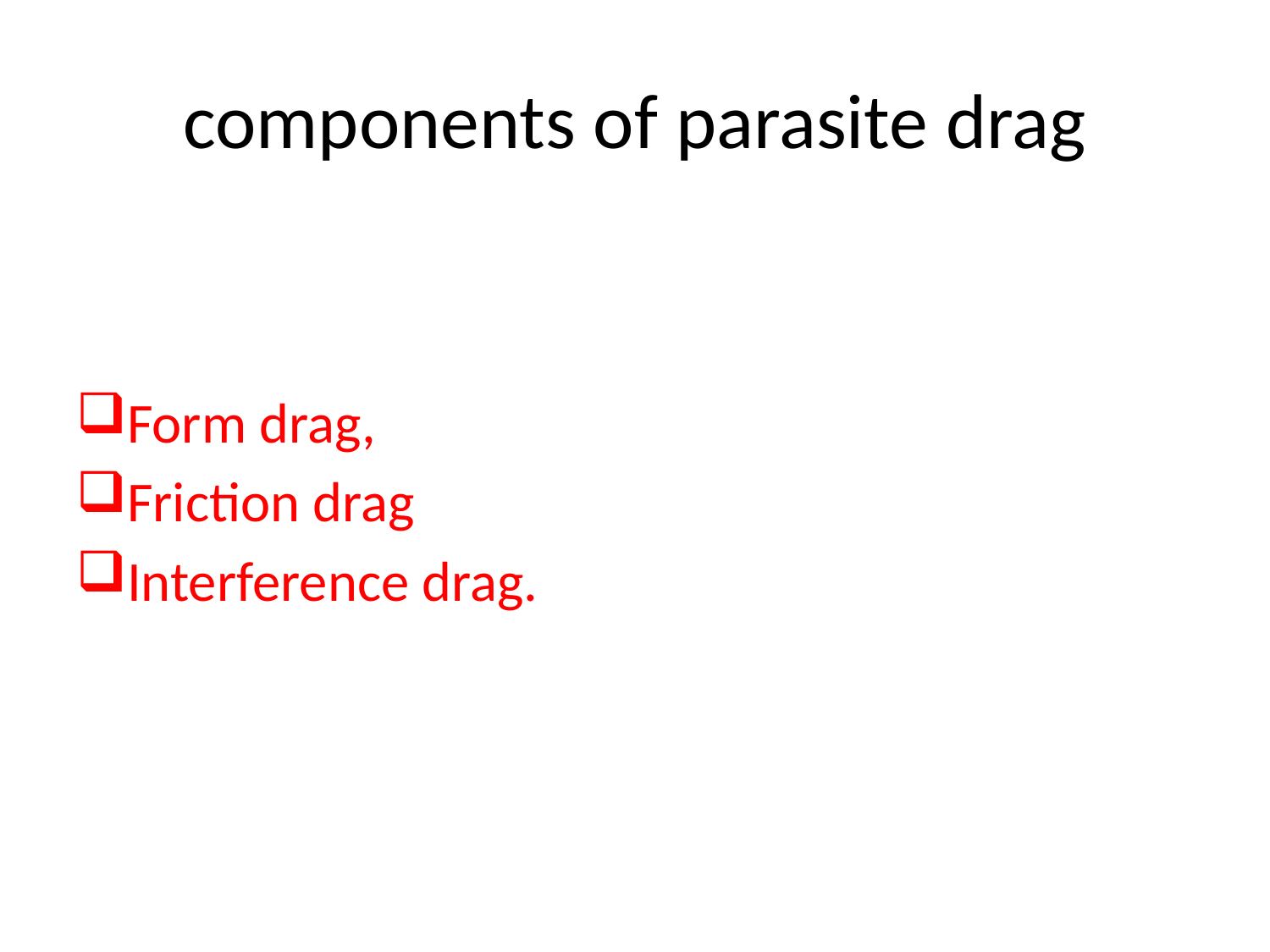

# components of parasite drag

Form drag,
Friction drag
Interference drag.